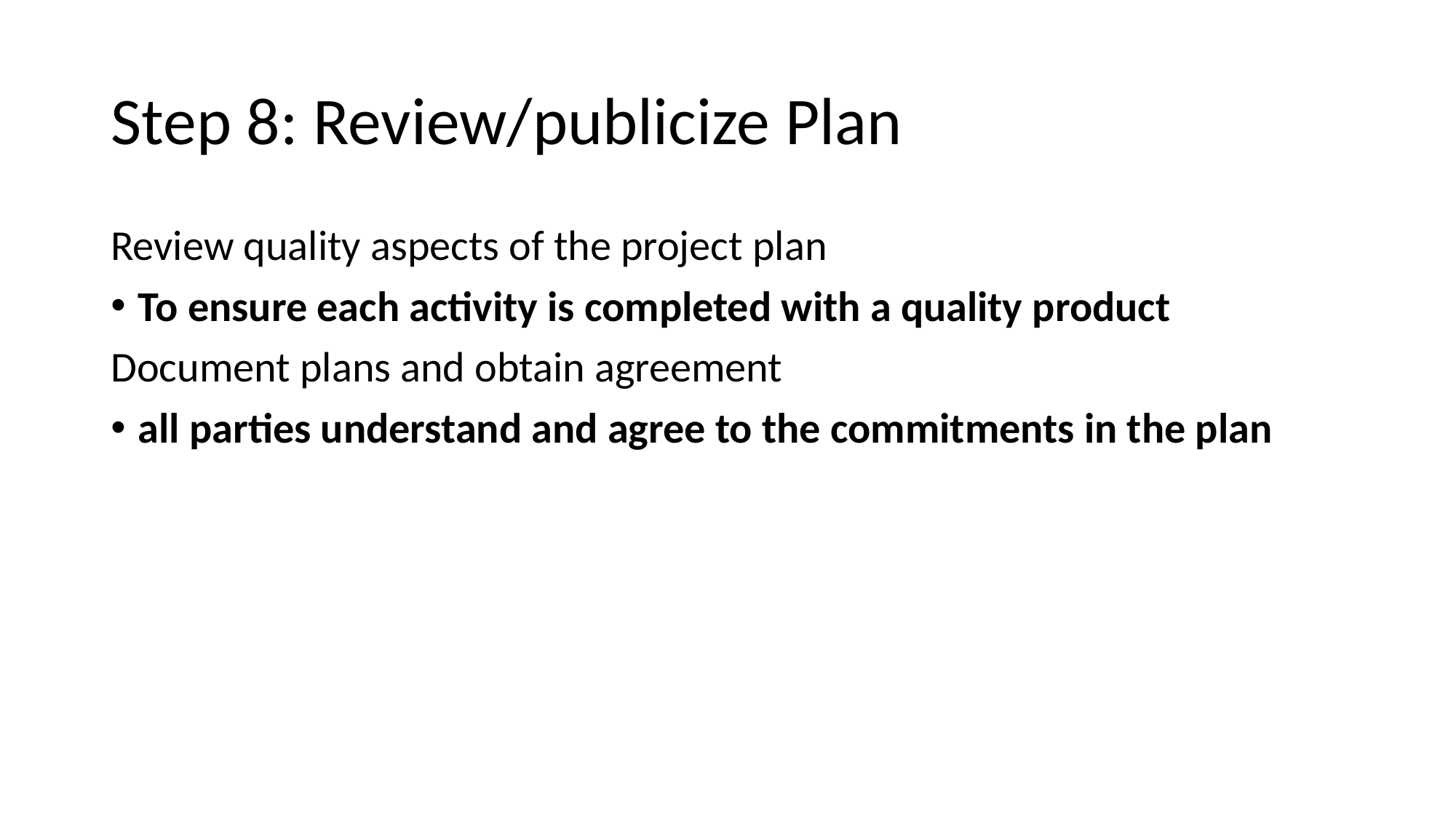

# Step 8: Review/publicize Plan
Review quality aspects of the project plan
To ensure each activity is completed with a quality product
Document plans and obtain agreement
all parties understand and agree to the commitments in the plan